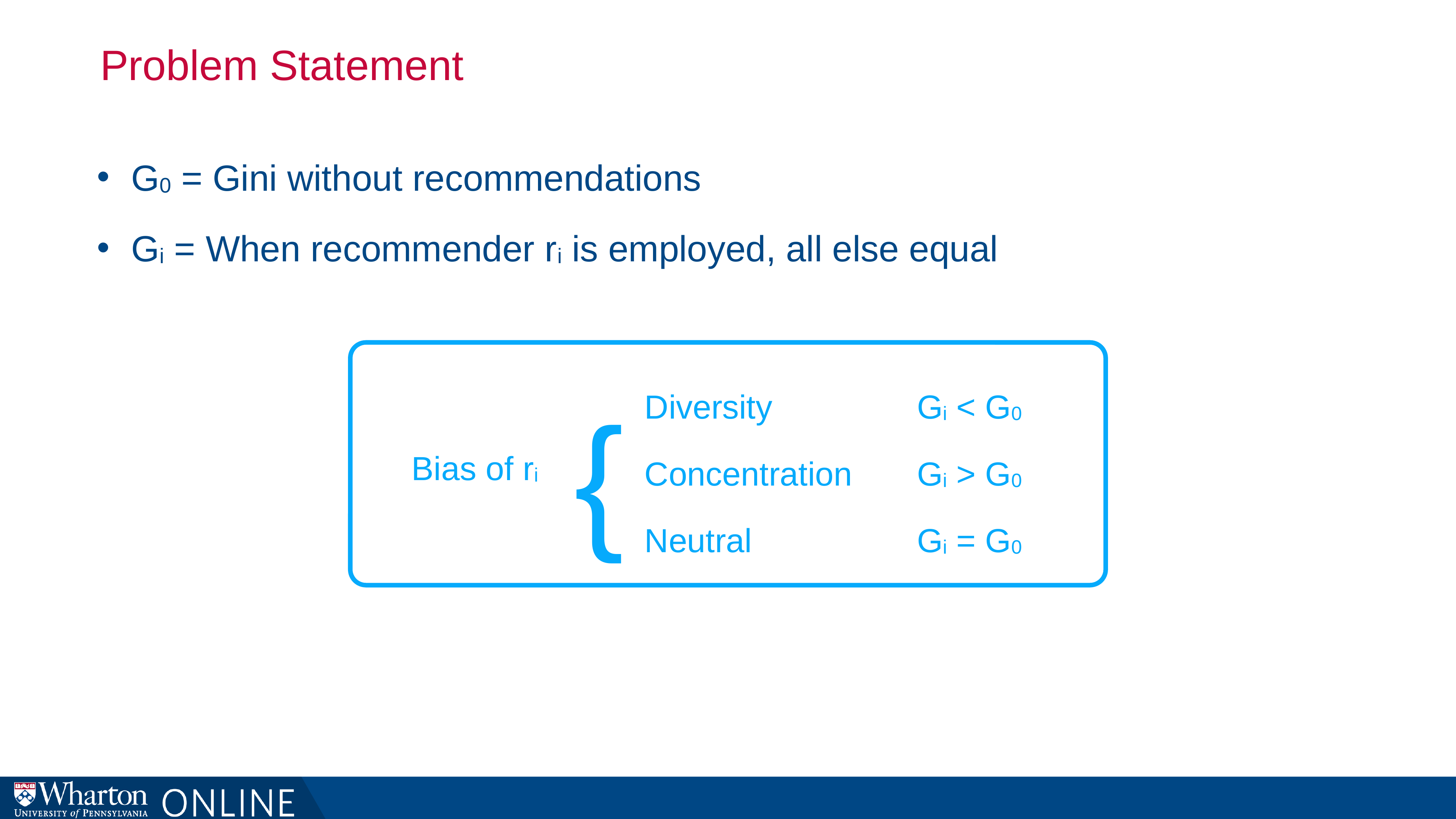

# Problem Statement
G0 = Gini without recommendations
Gi = When recommender ri is employed, all else equal

{
Diversity
Concentration
Neutral
Gi < G0
Gi > G0
Gi = G0
Bias of ri